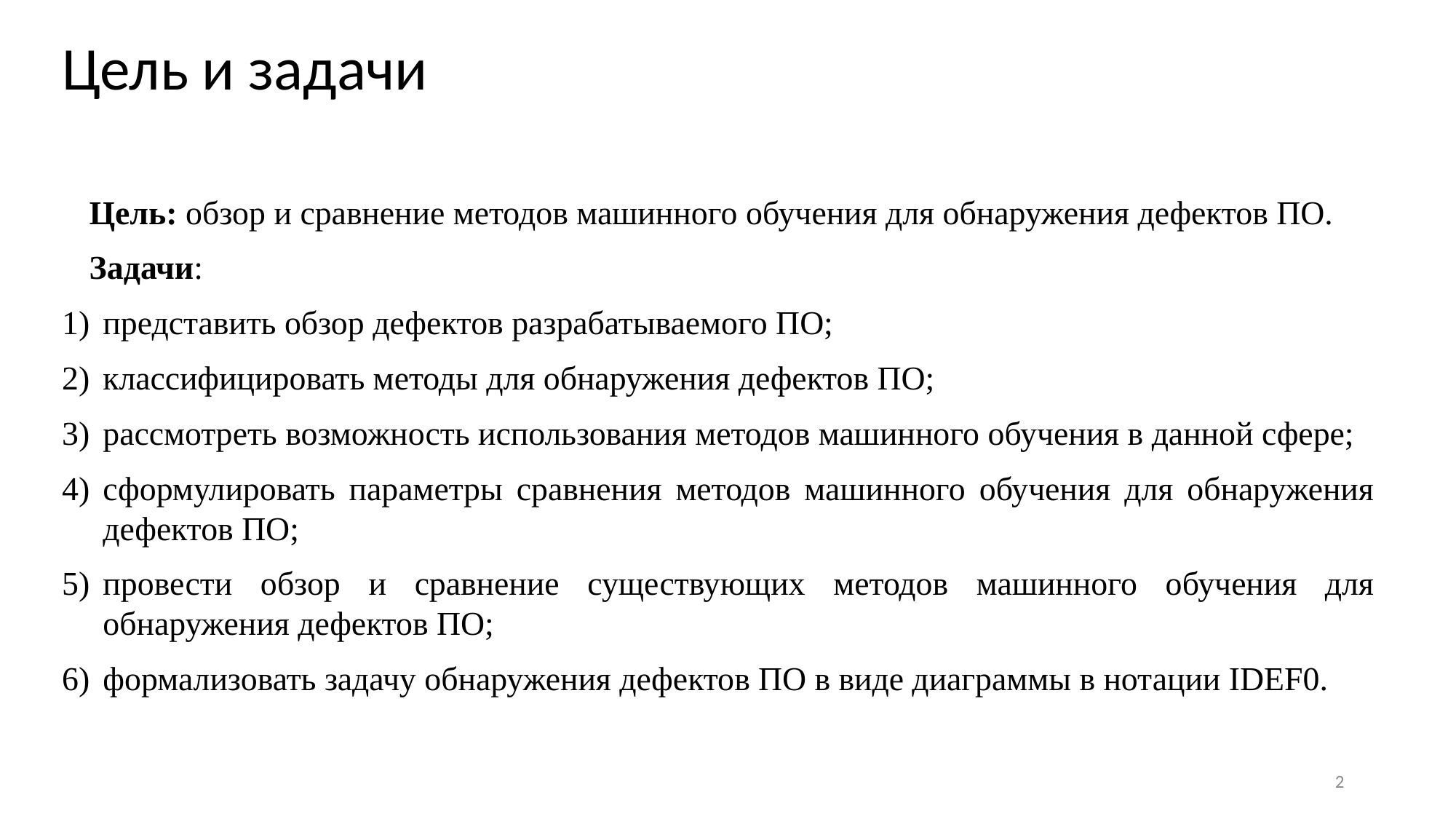

# Цель и задачи
Цель: обзор и сравнение методов машинного обучения для обнаружения дефектов ПО.
Задачи:
представить обзор дефектов разрабатываемого ПО;
классифицировать методы для обнаружения дефектов ПО;
рассмотреть возможность использования методов машинного обучения в данной сфере;
сформулировать параметры сравнения методов машинного обучения для обнаружения дефектов ПО;
провести обзор и сравнение существующих методов машинного обучения для обнаружения дефектов ПО;
формализовать задачу обнаружения дефектов ПО в виде диаграммы в нотации IDEF0.
2